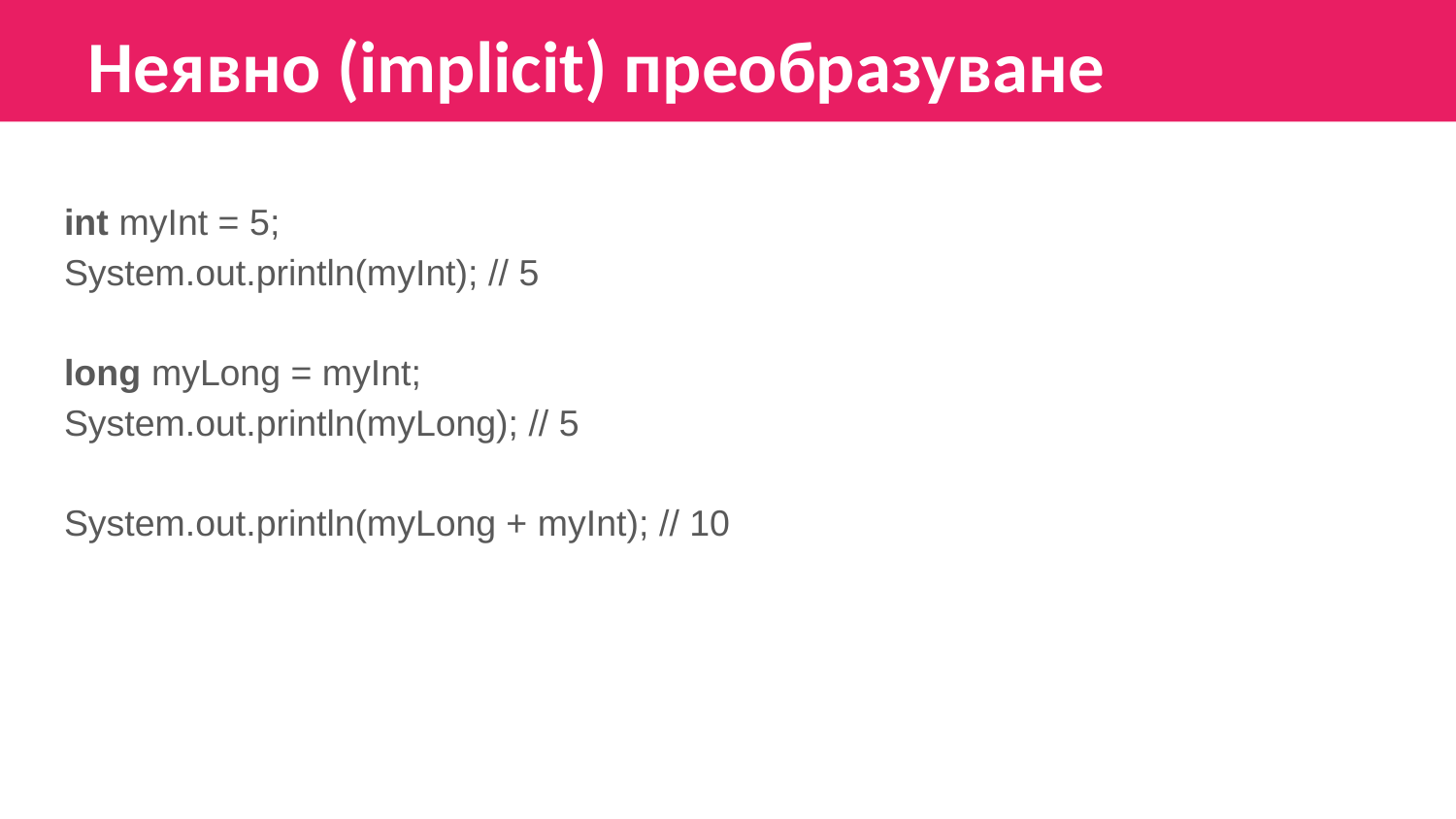

Неявно (implicit) преобразуване
int myInt = 5;
System.out.println(myInt); // 5

long myLong = myInt;
System.out.println(myLong); // 5

System.out.println(myLong + myInt); // 10